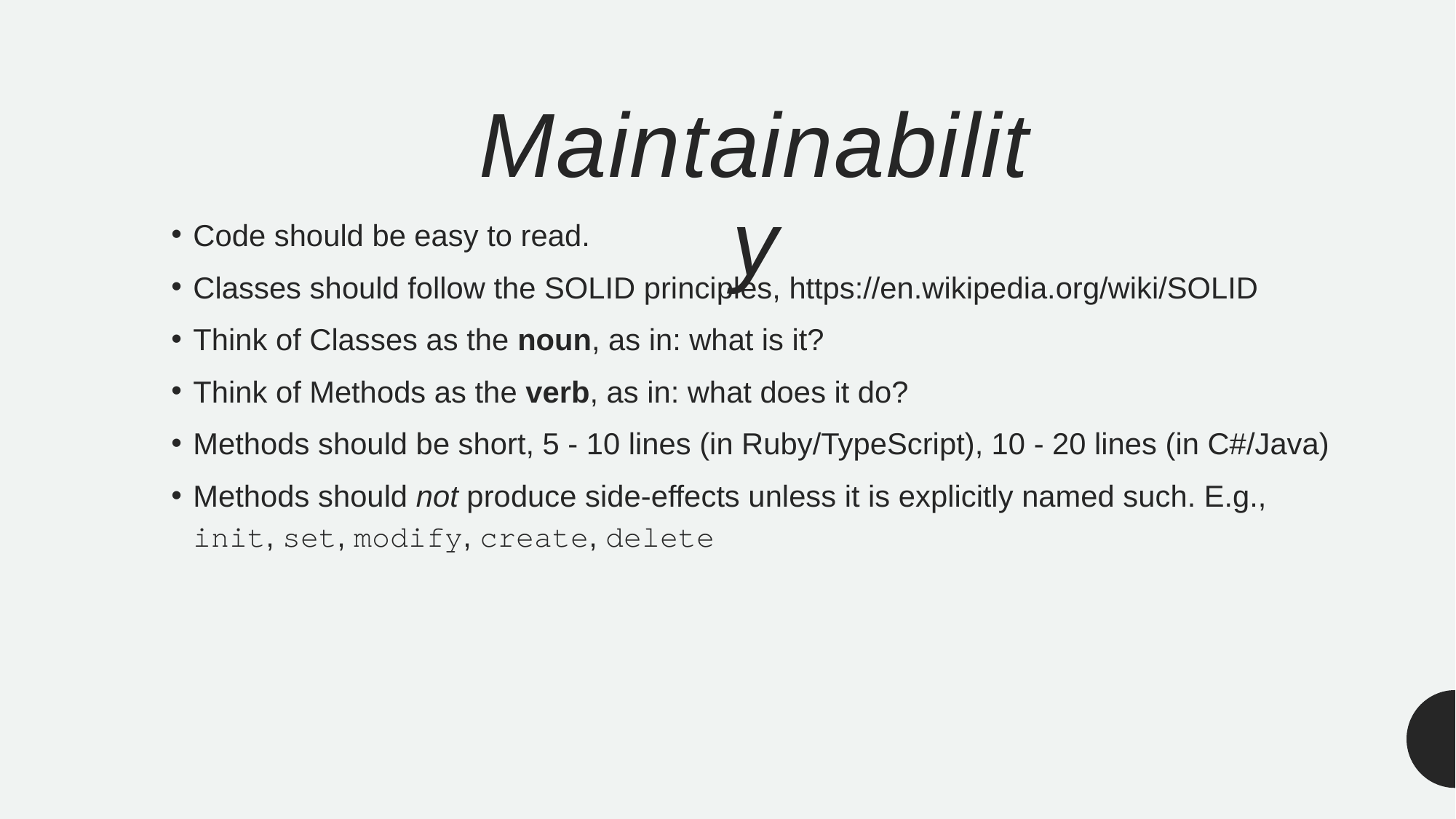

# Maintainability
Code should be easy to read.
Classes should follow the SOLID principles, https://en.wikipedia.org/wiki/SOLID
Think of Classes as the noun, as in: what is it?
Think of Methods as the verb, as in: what does it do?
Methods should be short, 5 - 10 lines (in Ruby/TypeScript), 10 - 20 lines (in C#/Java)
Methods should not produce side-effects unless it is explicitly named such. E.g., init, set, modify, create, delete